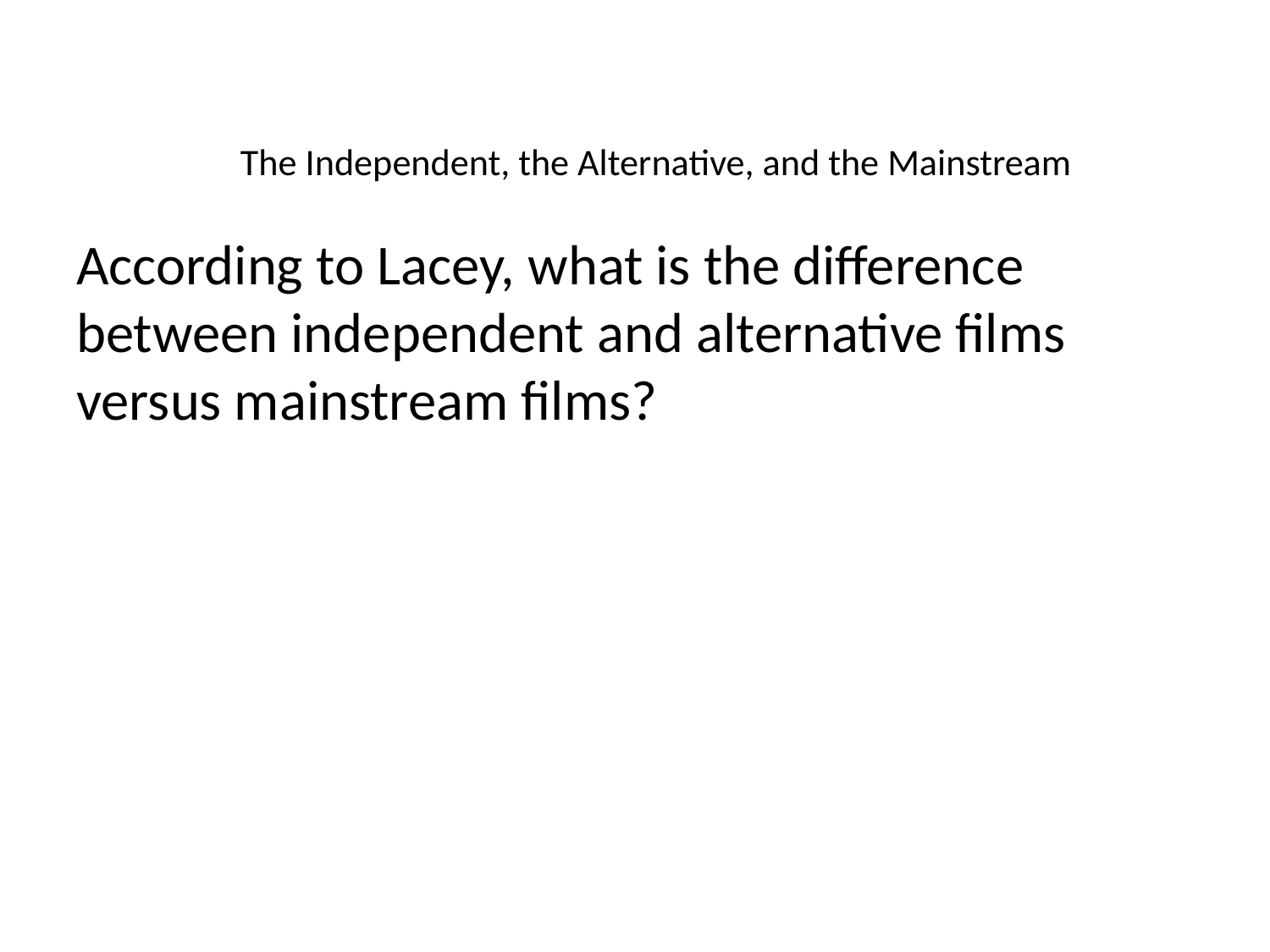

# The Independent, the Alternative, and the Mainstream
According to Lacey, what is the difference between independent and alternative films versus mainstream films?